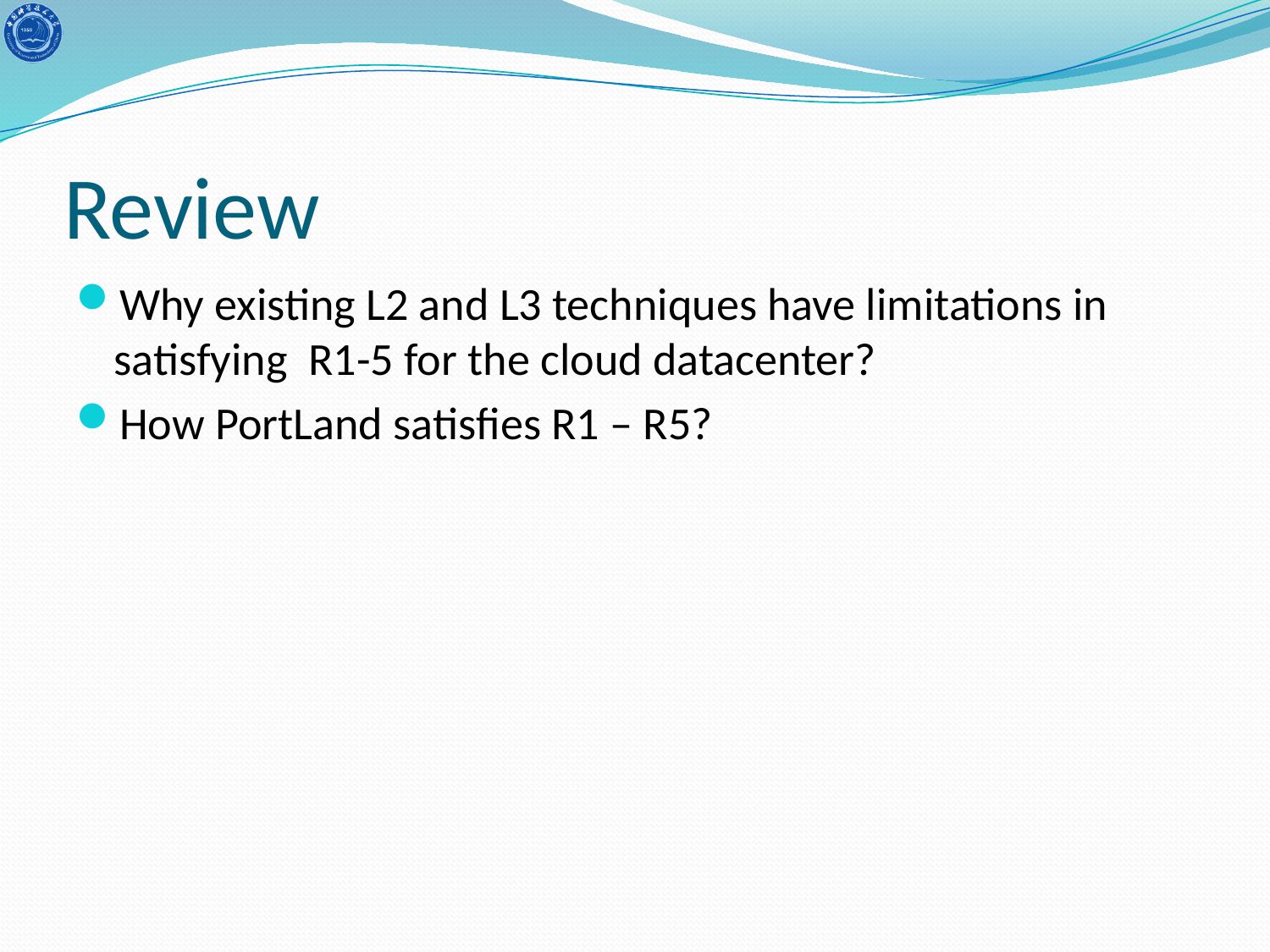

# Review
Why existing L2 and L3 techniques have limitations in satisfying  R1-5 for the cloud datacenter?
How PortLand satisfies R1 – R5?